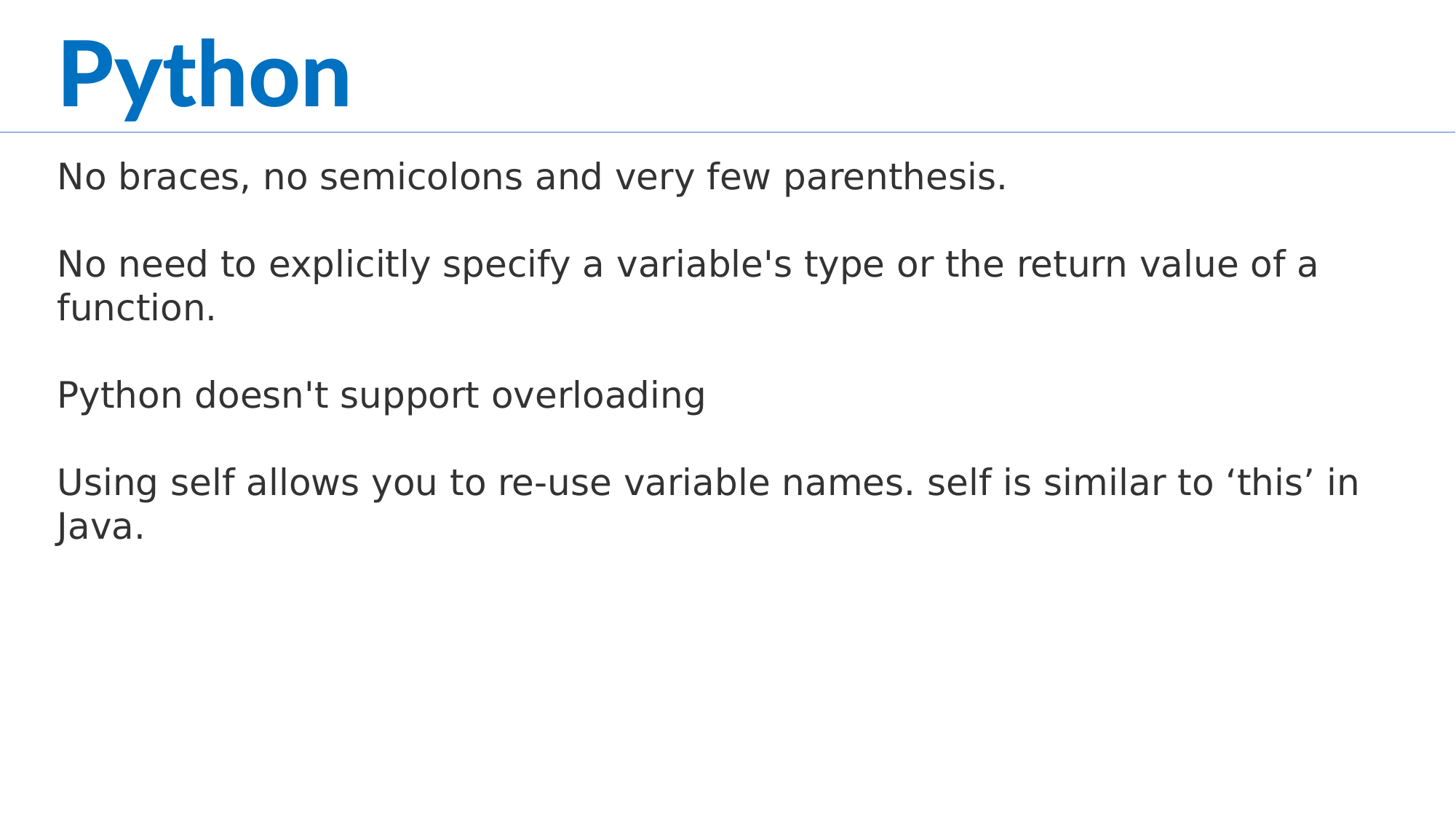

Python
No braces, no semicolons and very few parenthesis.

No need to explicitly specify a variable's type or the return value of a function.

Python doesn't support overloading

Using self allows you to re-use variable names. self is similar to ‘this’ in Java.